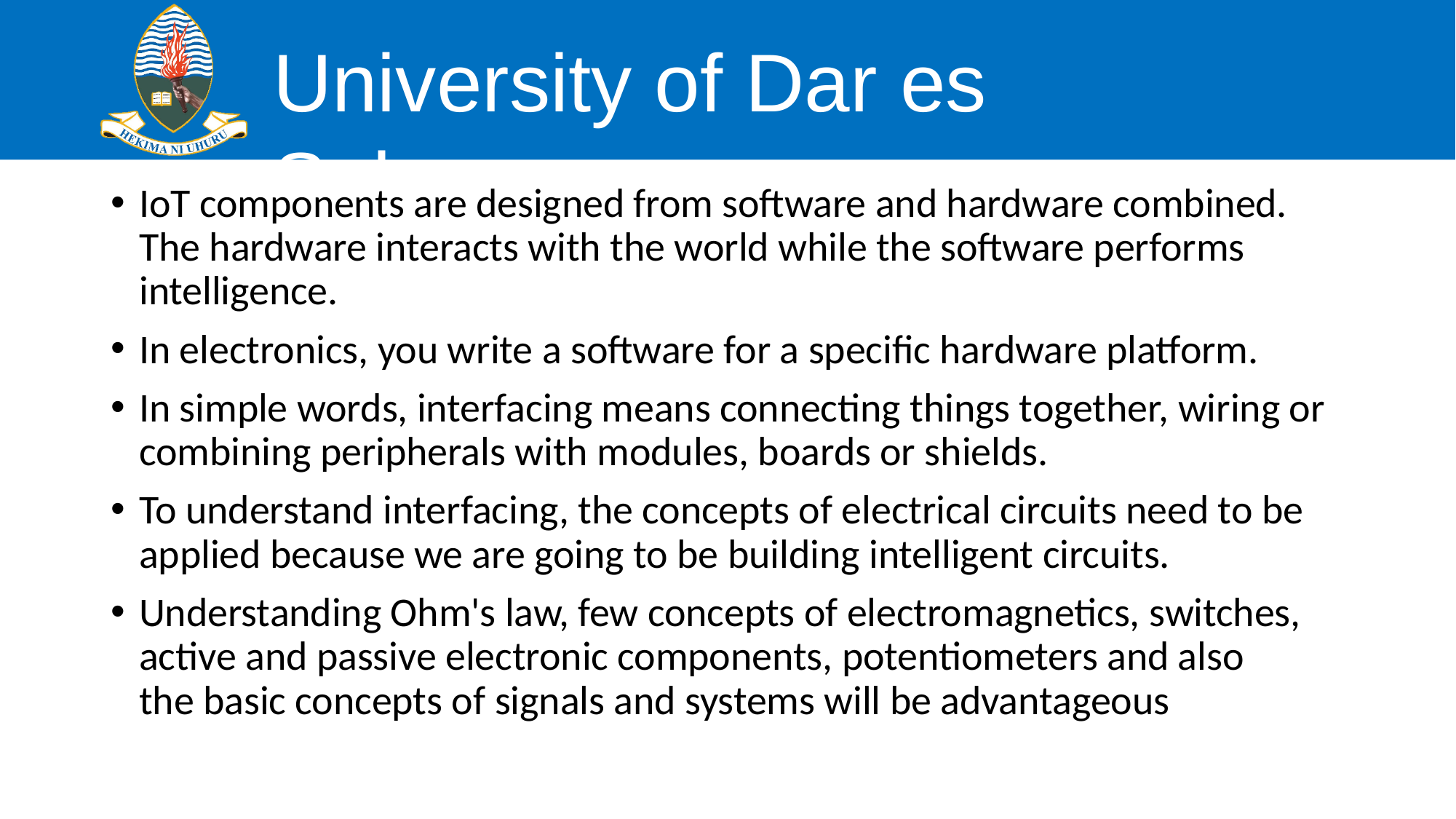

IoT components are designed from software and hardware combined. The hardware interacts with the world while the software performs intelligence.
In electronics, you write a software for a specific hardware platform.
In simple words, interfacing means connecting things together, wiring or combining peripherals with modules, boards or shields.
To understand interfacing, the concepts of electrical circuits need to be applied because we are going to be building intelligent circuits.
Understanding Ohm's law, few concepts of electromagnetics, switches, active and passive electronic components, potentiometers and also the basic concepts of signals and systems will be advantageous